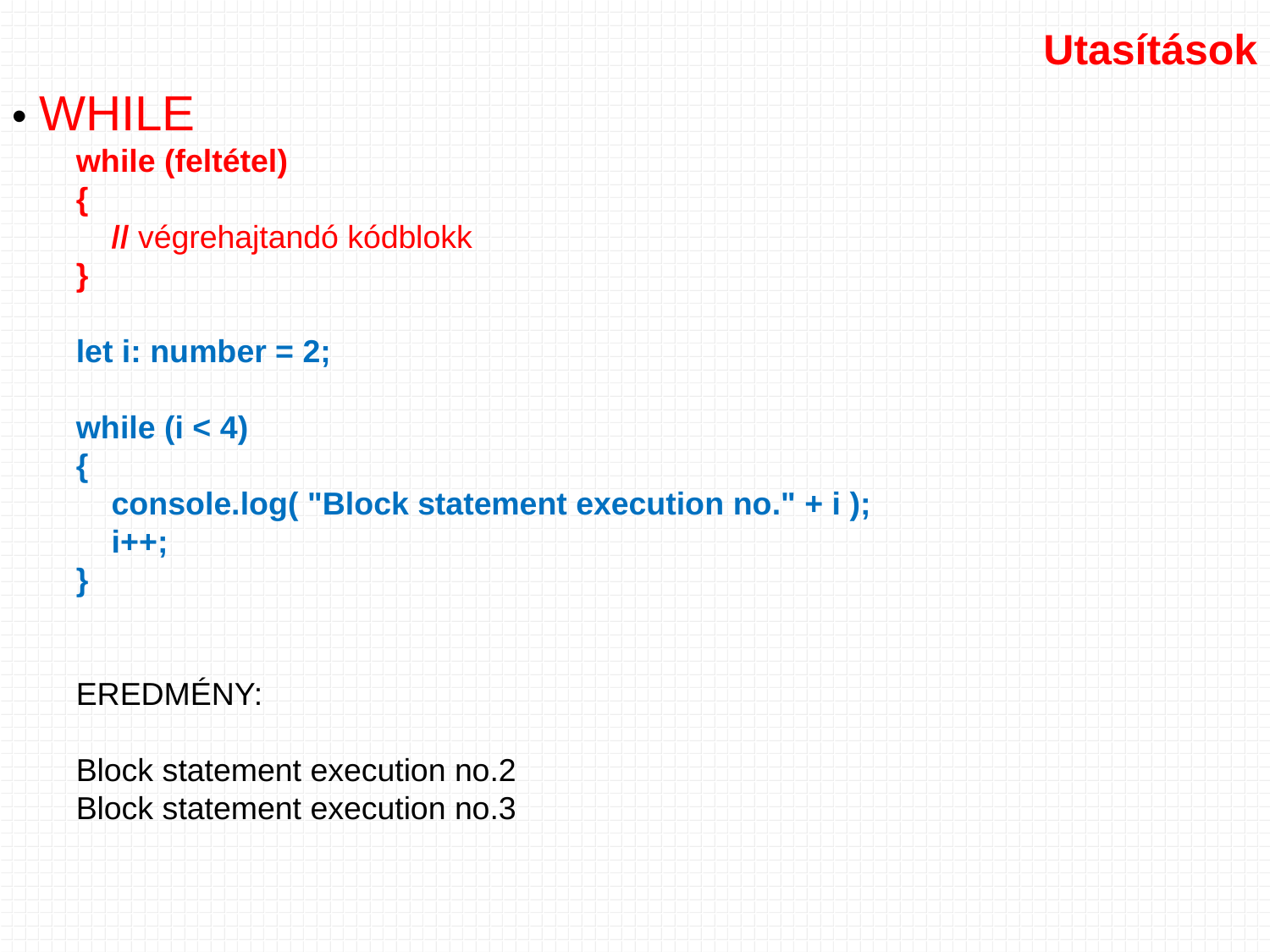

Utasítások
• WHILE
while (feltétel)
{
    // végrehajtandó kódblokk
}

let i: number = 2;

while (i < 4)
{
    console.log( "Block statement execution no." + i );
    i++;
}

EREDMÉNY:

Block statement execution no.2
Block statement execution no.3